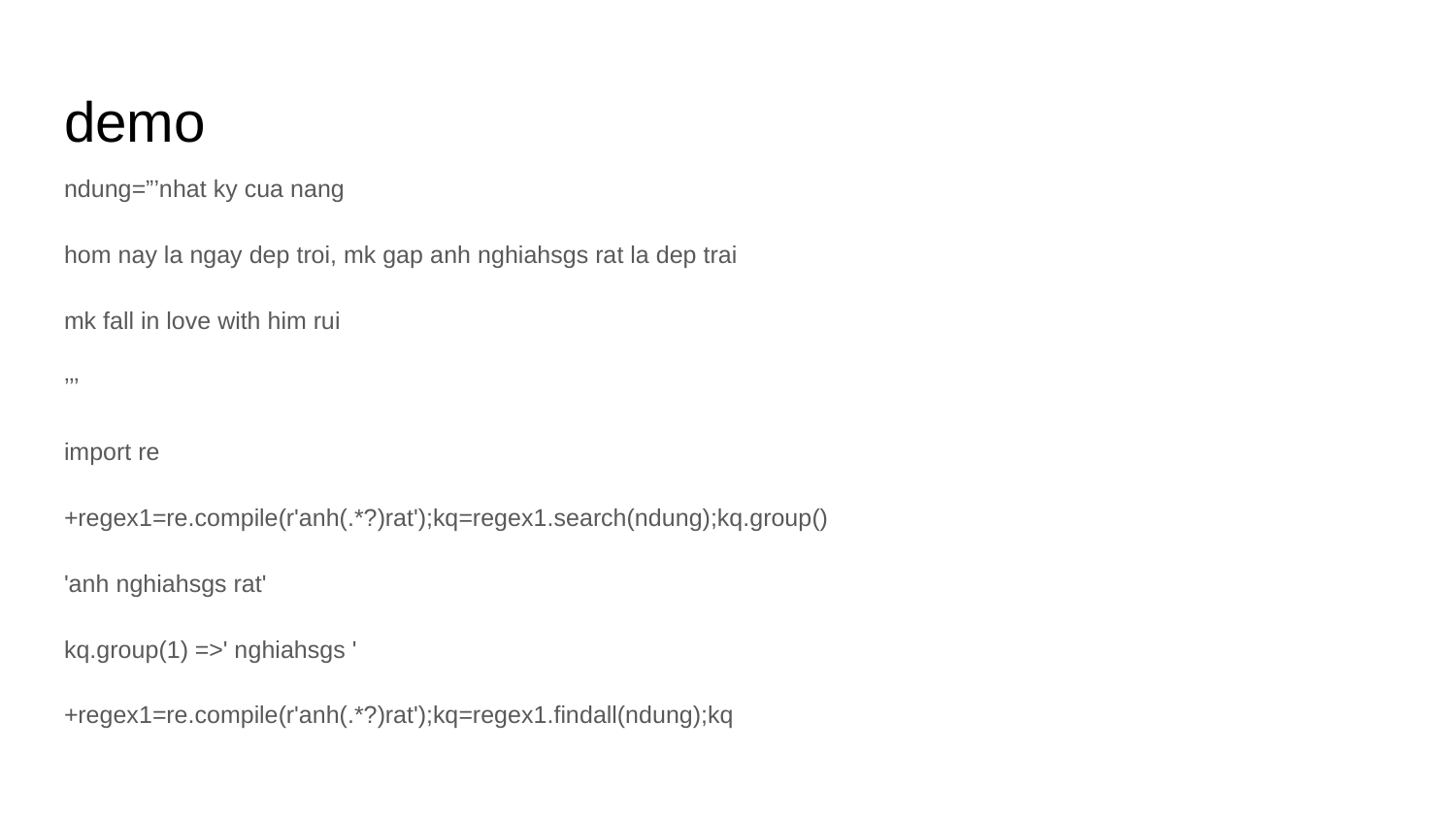

# demo
ndung=”’nhat ky cua nang
hom nay la ngay dep troi, mk gap anh nghiahsgs rat la dep trai
mk fall in love with him rui
’’’
import re
+regex1=re.compile(r'anh(.*?)rat');kq=regex1.search(ndung);kq.group()
'anh nghiahsgs rat'
kq.group(1) =>' nghiahsgs '
+regex1=re.compile(r'anh(.*?)rat');kq=regex1.findall(ndung);kq